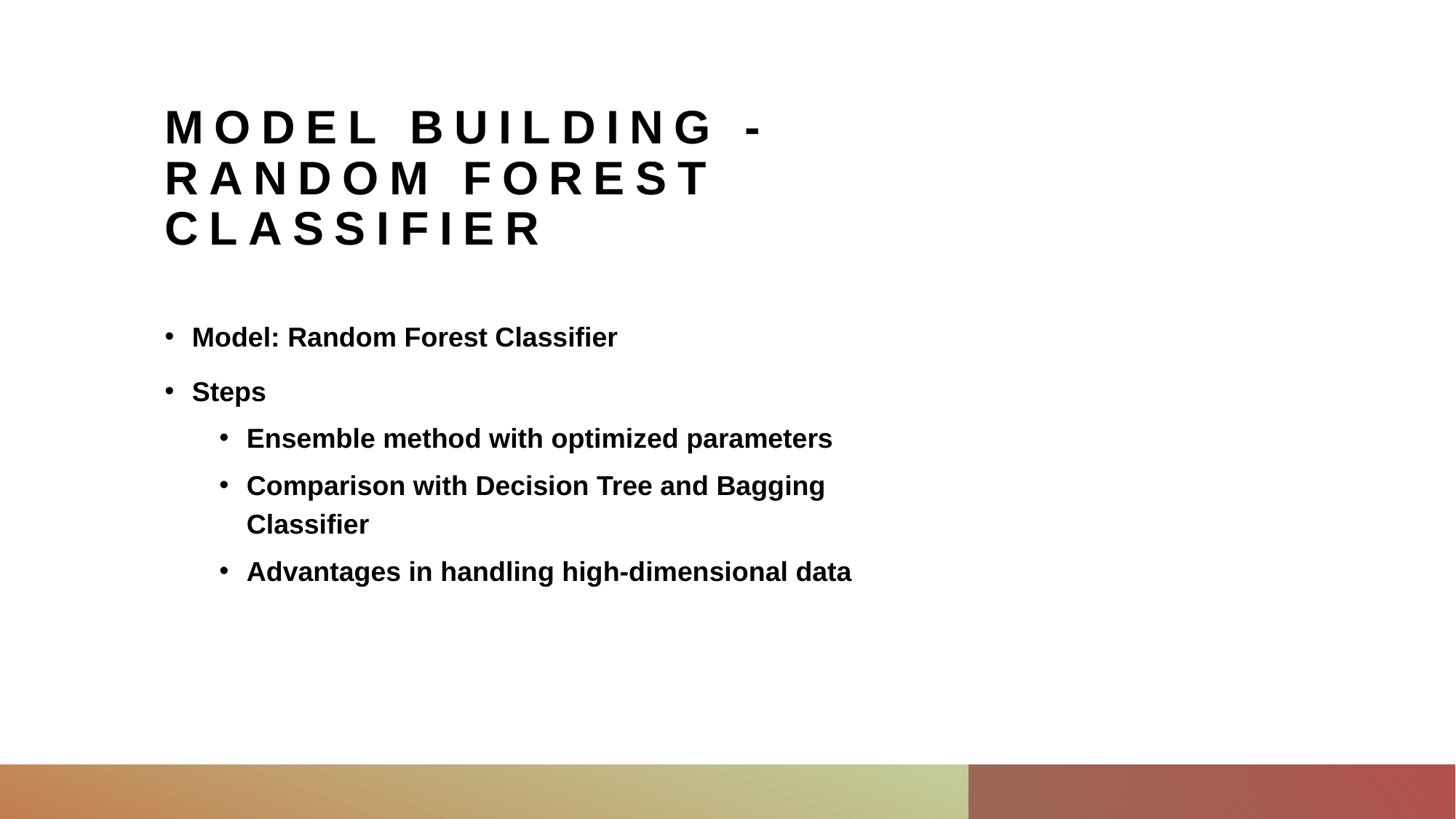

# Model Building - Random Forest Classifier
Model: Random Forest Classifier
Steps
Ensemble method with optimized parameters
Comparison with Decision Tree and Bagging Classifier
Advantages in handling high-dimensional data